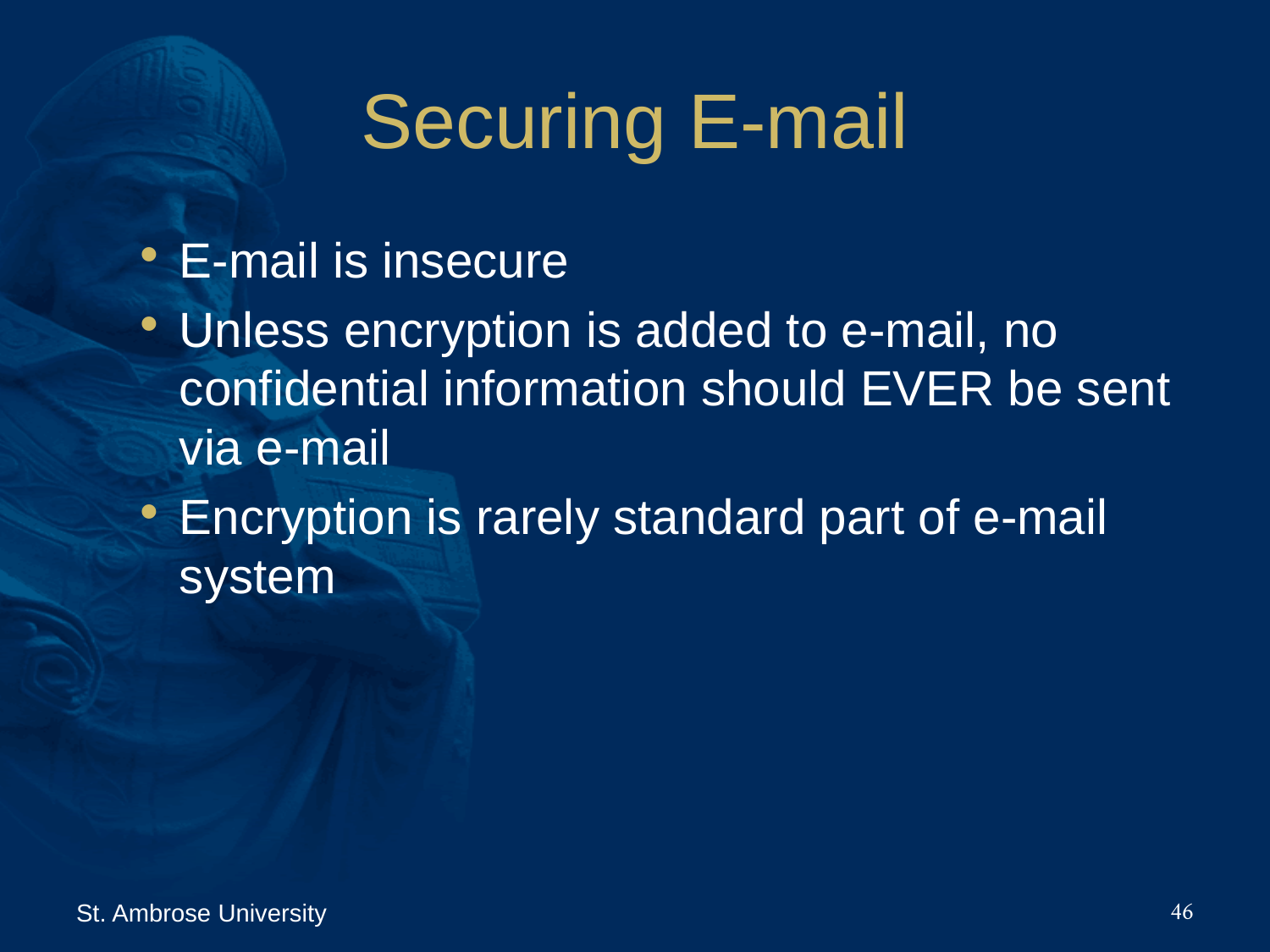

# Securing E-mail
E-mail is insecure
Unless encryption is added to e-mail, no confidential information should EVER be sent via e-mail
Encryption is rarely standard part of e-mail system
46
St. Ambrose University